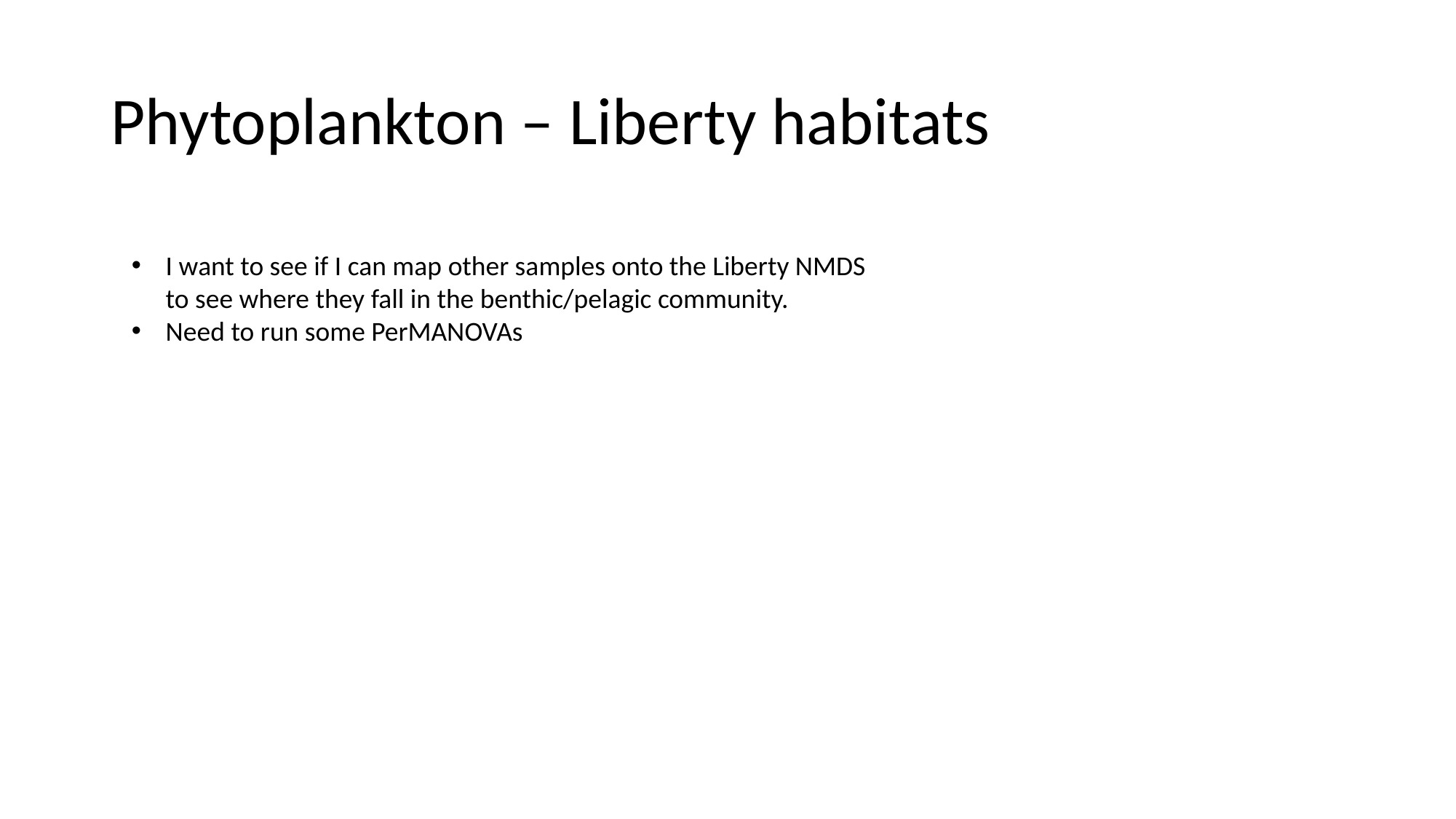

# Phytoplankton – Liberty habitats
I want to see if I can map other samples onto the Liberty NMDS to see where they fall in the benthic/pelagic community.
Need to run some PerMANOVAs